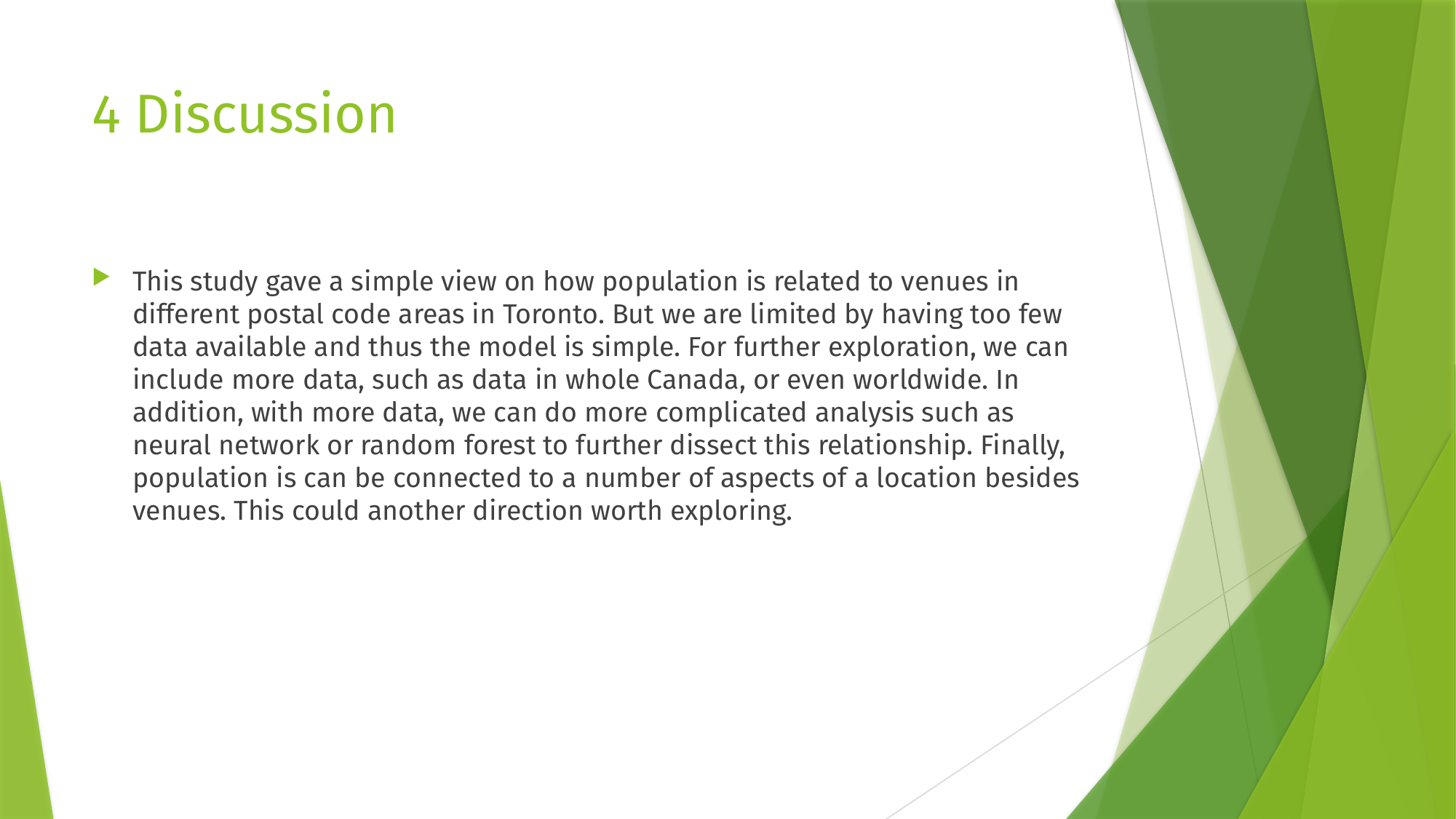

# 4 Discussion
This study gave a simple view on how population is related to venues in different postal code areas in Toronto. But we are limited by having too few data available and thus the model is simple. For further exploration, we can include more data, such as data in whole Canada, or even worldwide. In addition, with more data, we can do more complicated analysis such as neural network or random forest to further dissect this relationship. Finally, population is can be connected to a number of aspects of a location besides venues. This could another direction worth exploring.